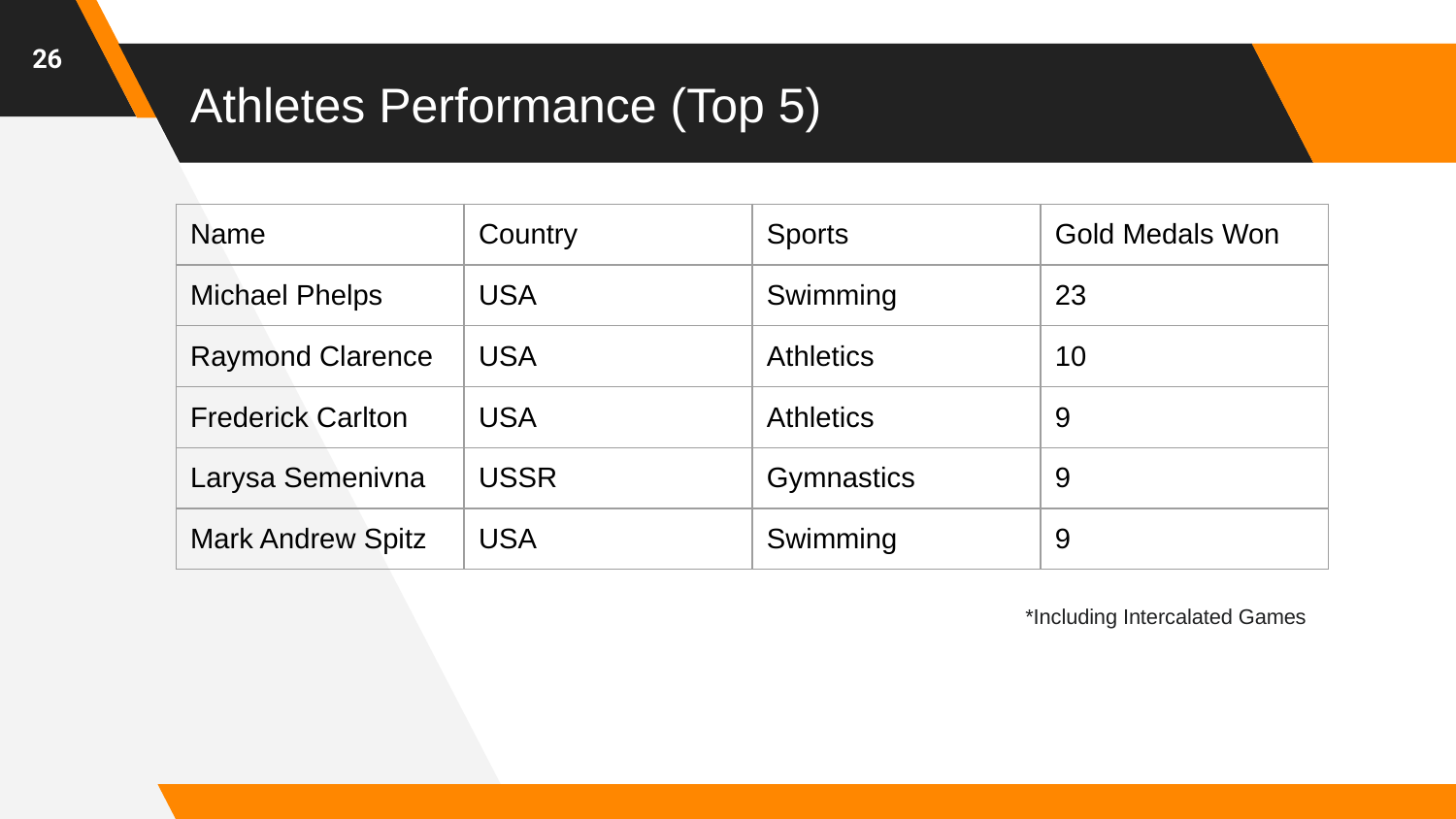

26
# Athletes Performance (Top 5)
| Name | Country | Sports | Gold Medals Won |
| --- | --- | --- | --- |
| Michael Phelps | USA | Swimming | 23 |
| Raymond Clarence | USA | Athletics | 10 |
| Frederick Carlton | USA | Athletics | 9 |
| Larysa Semenivna | USSR | Gymnastics | 9 |
| Mark Andrew Spitz | USA | Swimming | 9 |
 *Including Intercalated Games